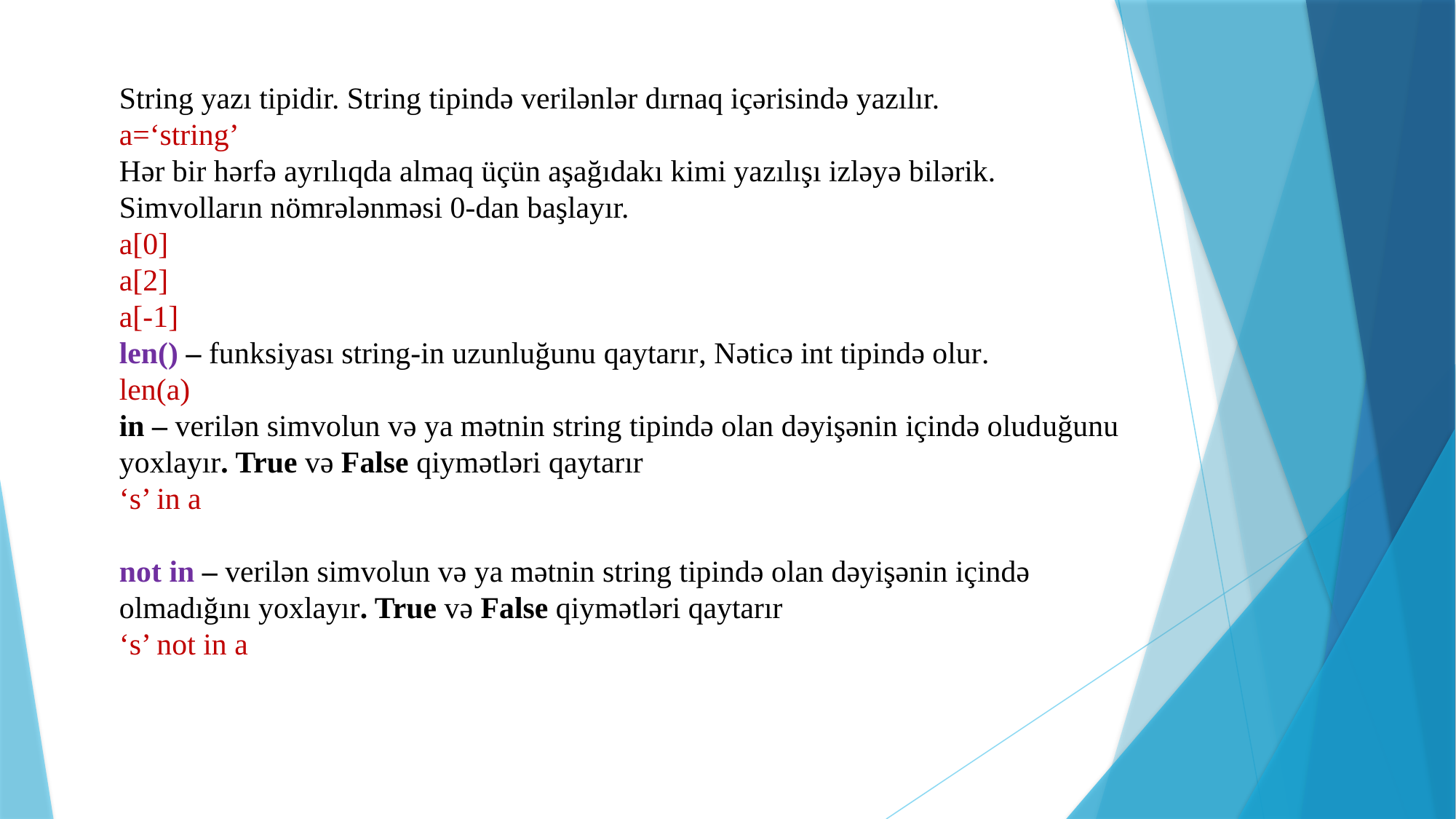

# String yazı tipidir. String tipində verilənlər dırnaq içərisində yazılır. a=‘string’ Hər bir hərfə ayrılıqda almaq üçün aşağıdakı kimi yazılışı izləyə bilərik. Simvolların nömrələnməsi 0-dan başlayır. a[0] a[2] a[-1] len() – funksiyası string-in uzunluğunu qaytarır, Nəticə int tipində olur. len(a) in – verilən simvolun və ya mətnin string tipində olan dəyişənin içində oluduğunu yoxlayır. True və False qiymətləri qaytarır ‘s’ in a not in – verilən simvolun və ya mətnin string tipində olan dəyişənin içində olmadığını yoxlayır. True və False qiymətləri qaytarır ‘s’ not in a